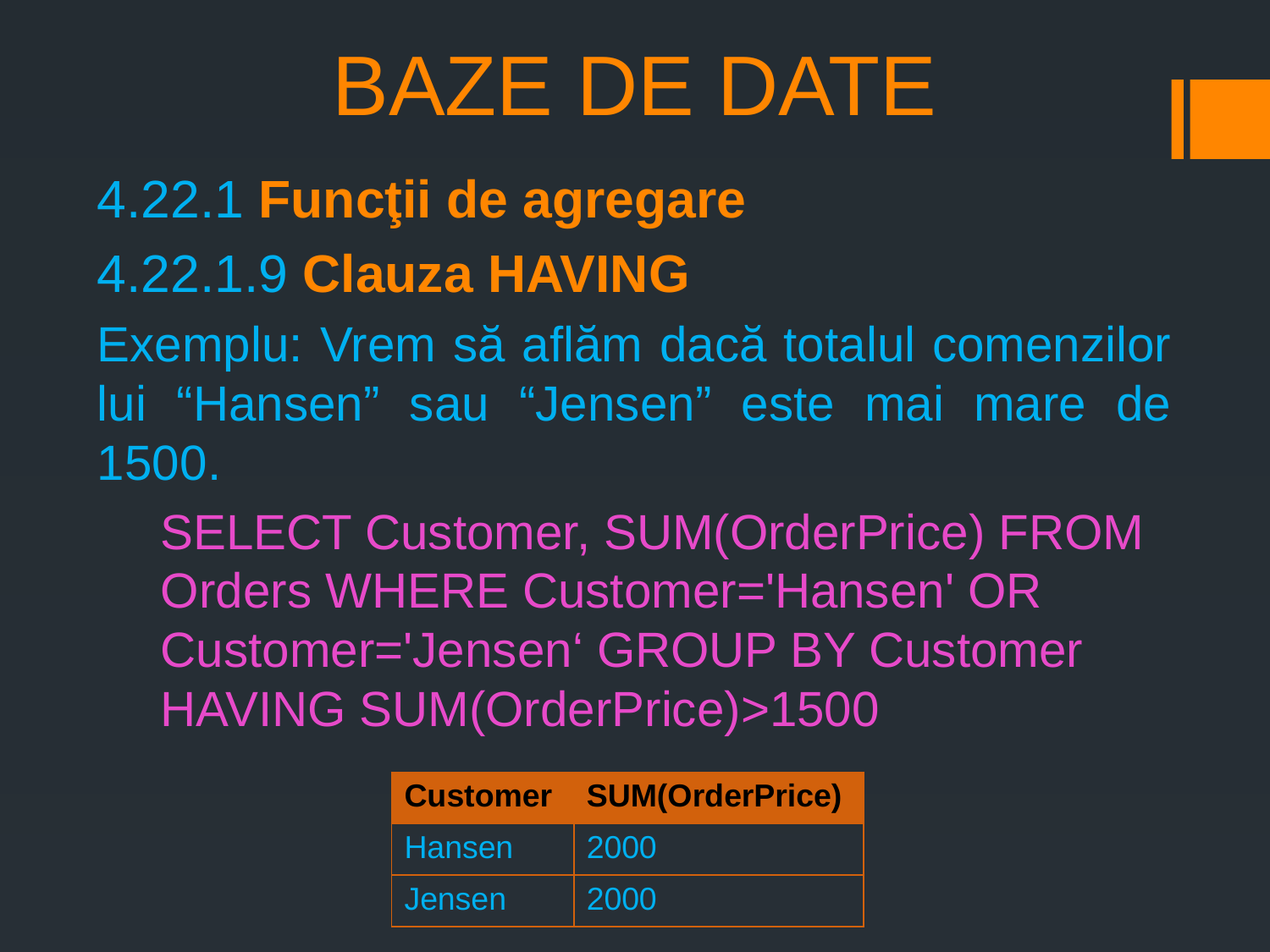

# BAZE DE DATE
4.22.1 Funcţii de agregare
4.22.1.9 Clauza HAVING
Exemplu: Vrem să aflăm dacă totalul comenzilor lui “Hansen” sau “Jensen” este mai mare de 1500.
SELECT Customer, SUM(OrderPrice) FROM Orders WHERE Customer='Hansen' OR Customer='Jensen‘ GROUP BY Customer HAVING SUM(OrderPrice)>1500
| Customer | SUM(OrderPrice) |
| --- | --- |
| Hansen | 2000 |
| Jensen | 2000 |